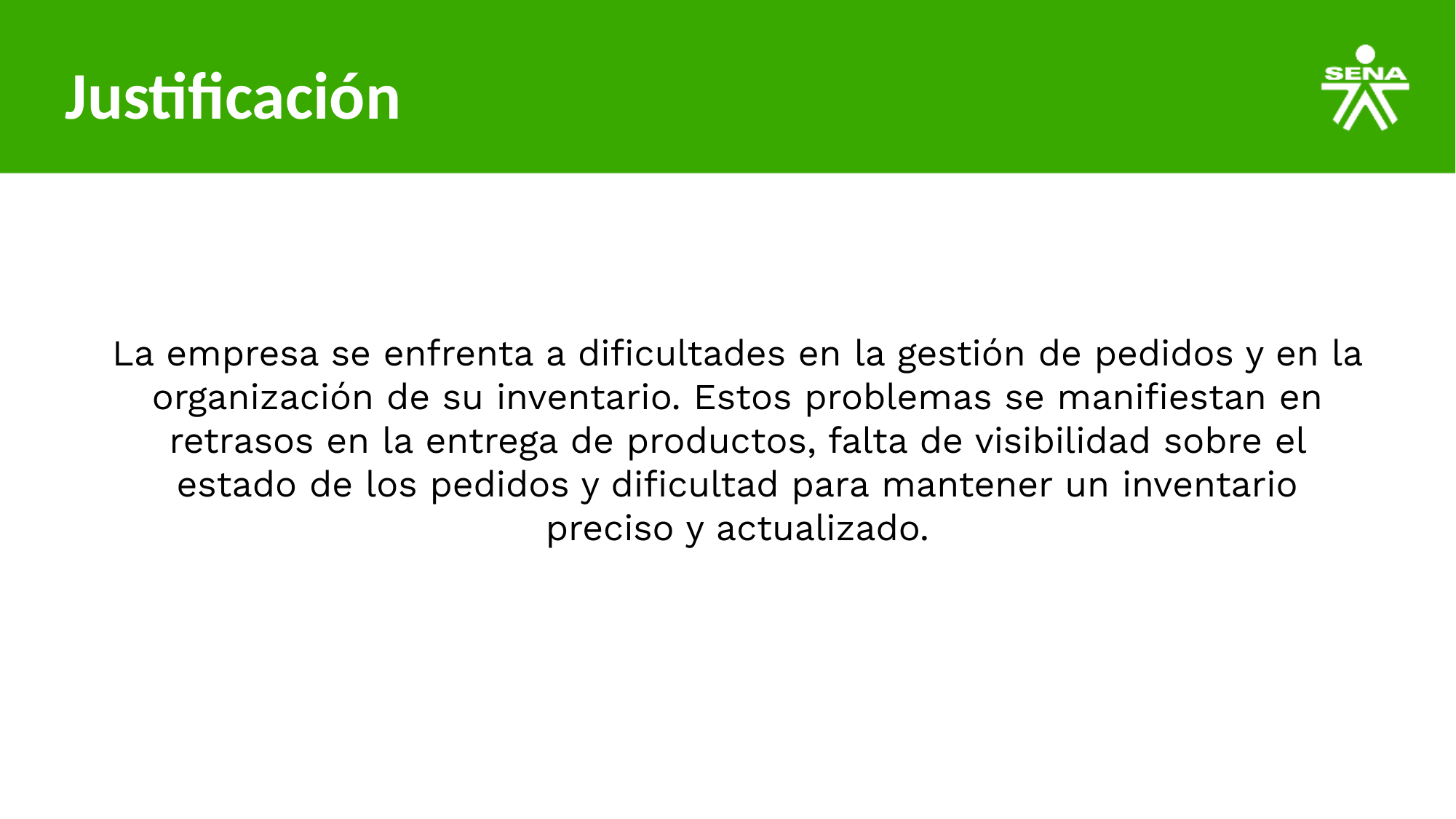

# Justificación
La empresa se enfrenta a dificultades en la gestión de pedidos y en la organización de su inventario. Estos problemas se manifiestan en retrasos en la entrega de productos, falta de visibilidad sobre el estado de los pedidos y dificultad para mantener un inventario preciso y actualizado.